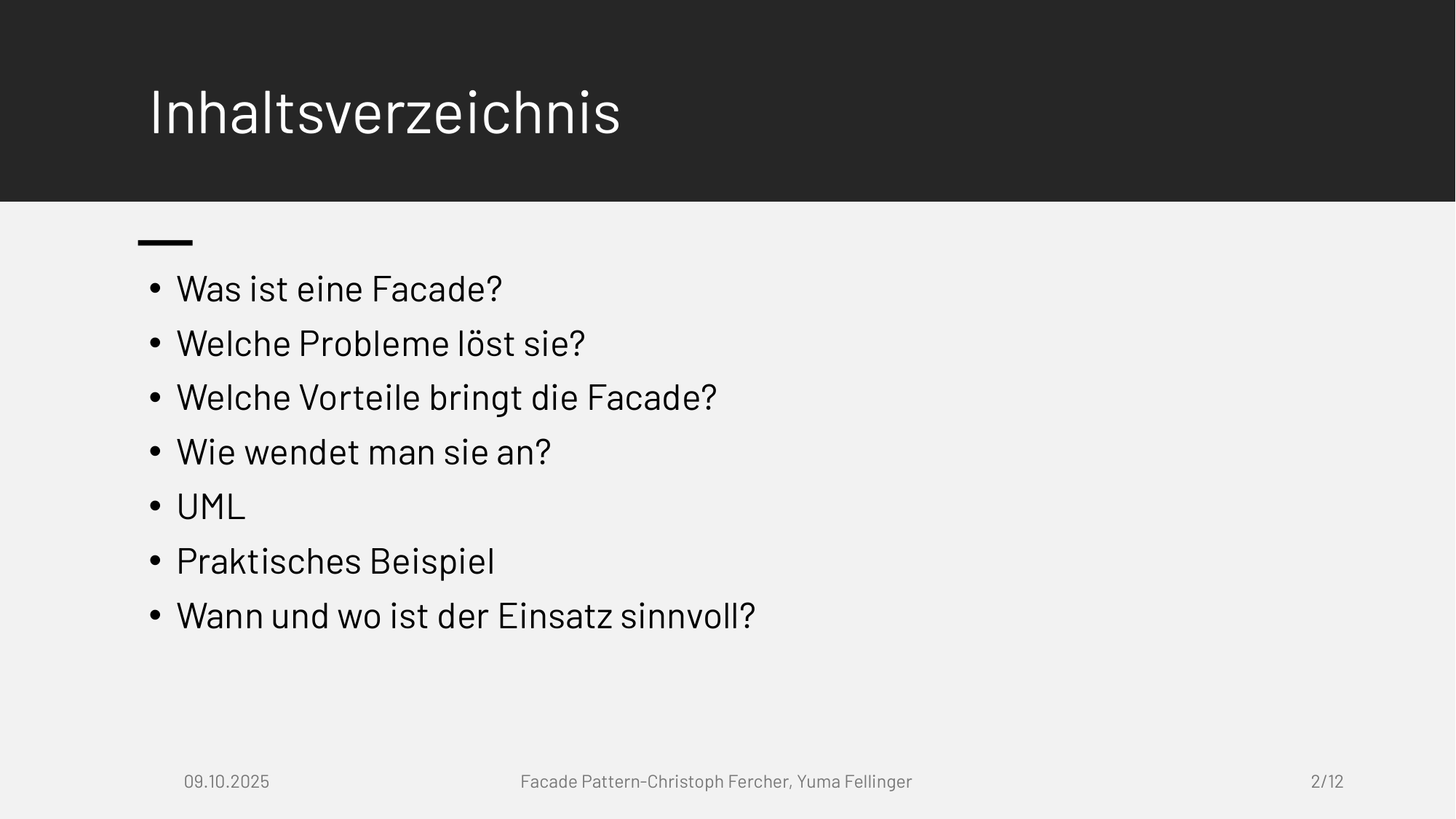

# Inhaltsverzeichnis

Was ist eine Facade?
Welche Probleme löst sie?
Welche Vorteile bringt die Facade?
Wie wendet man sie an?
UML
Praktisches Beispiel
Wann und wo ist der Einsatz sinnvoll?
09.10.2025                                                                     Facade Pattern-Christoph Fercher, Yuma Fellinger
2/12